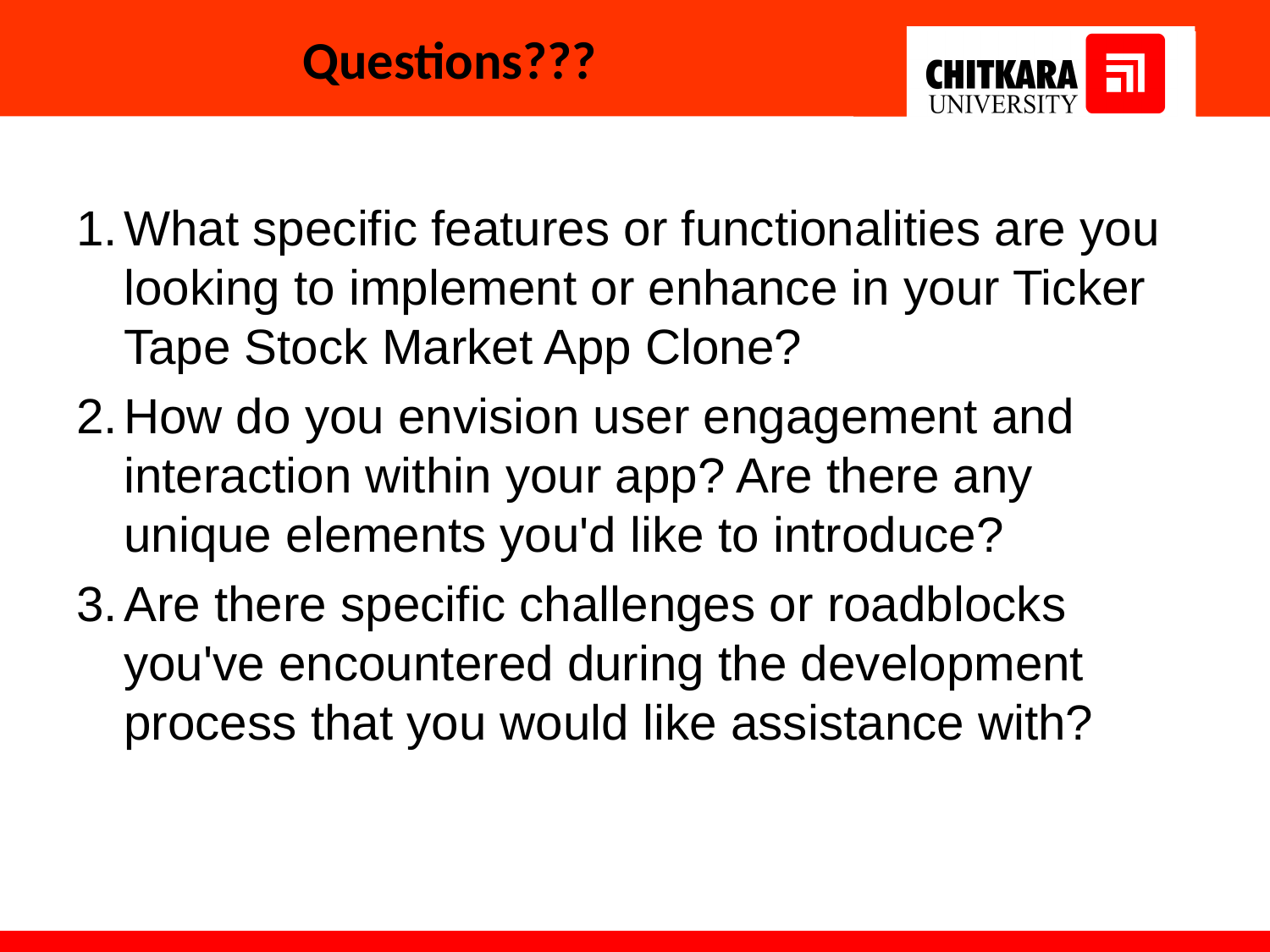

# Questions???
What specific features or functionalities are you looking to implement or enhance in your Ticker Tape Stock Market App Clone?
How do you envision user engagement and interaction within your app? Are there any unique elements you'd like to introduce?
Are there specific challenges or roadblocks you've encountered during the development process that you would like assistance with?